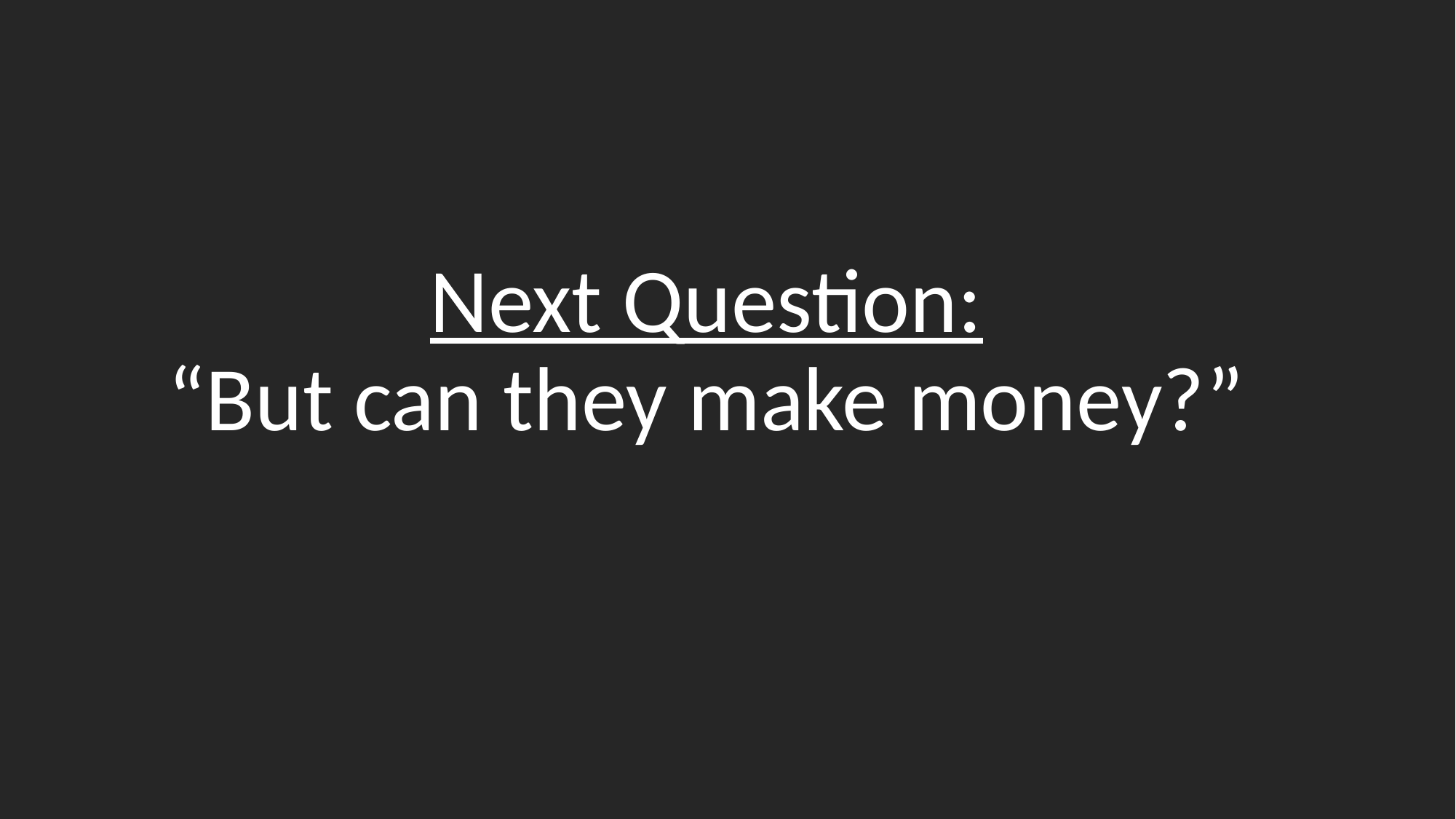

# Next Question: “But can they make money?”